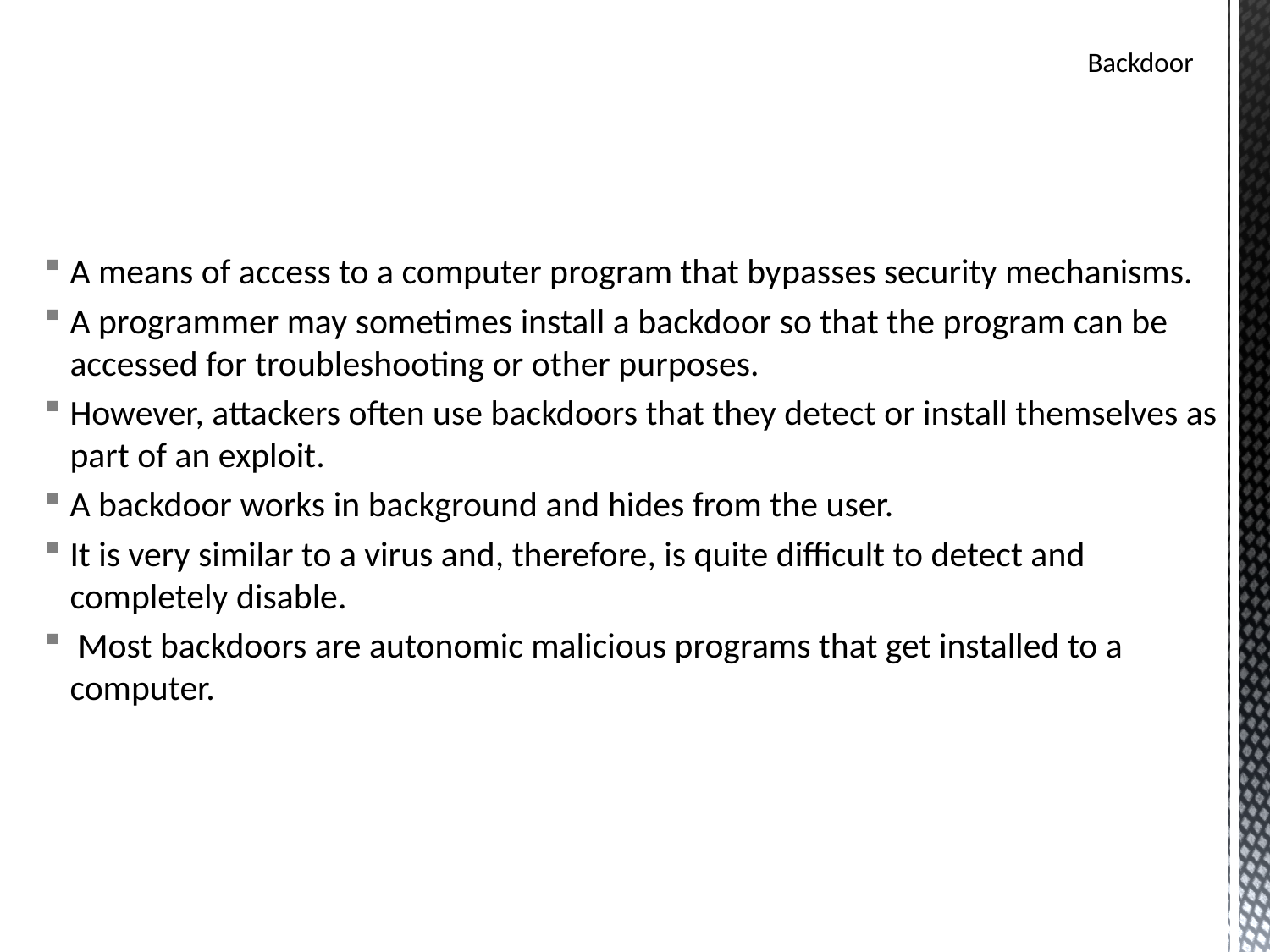

# Backdoor
A means of access to a computer program that bypasses security mechanisms.
A programmer may sometimes install a backdoor so that the program can be accessed for troubleshooting or other purposes.
However, attackers often use backdoors that they detect or install themselves as part of an exploit.
A backdoor works in background and hides from the user.
It is very similar to a virus and, therefore, is quite difficult to detect and completely disable.
 Most backdoors are autonomic malicious programs that get installed to a computer.